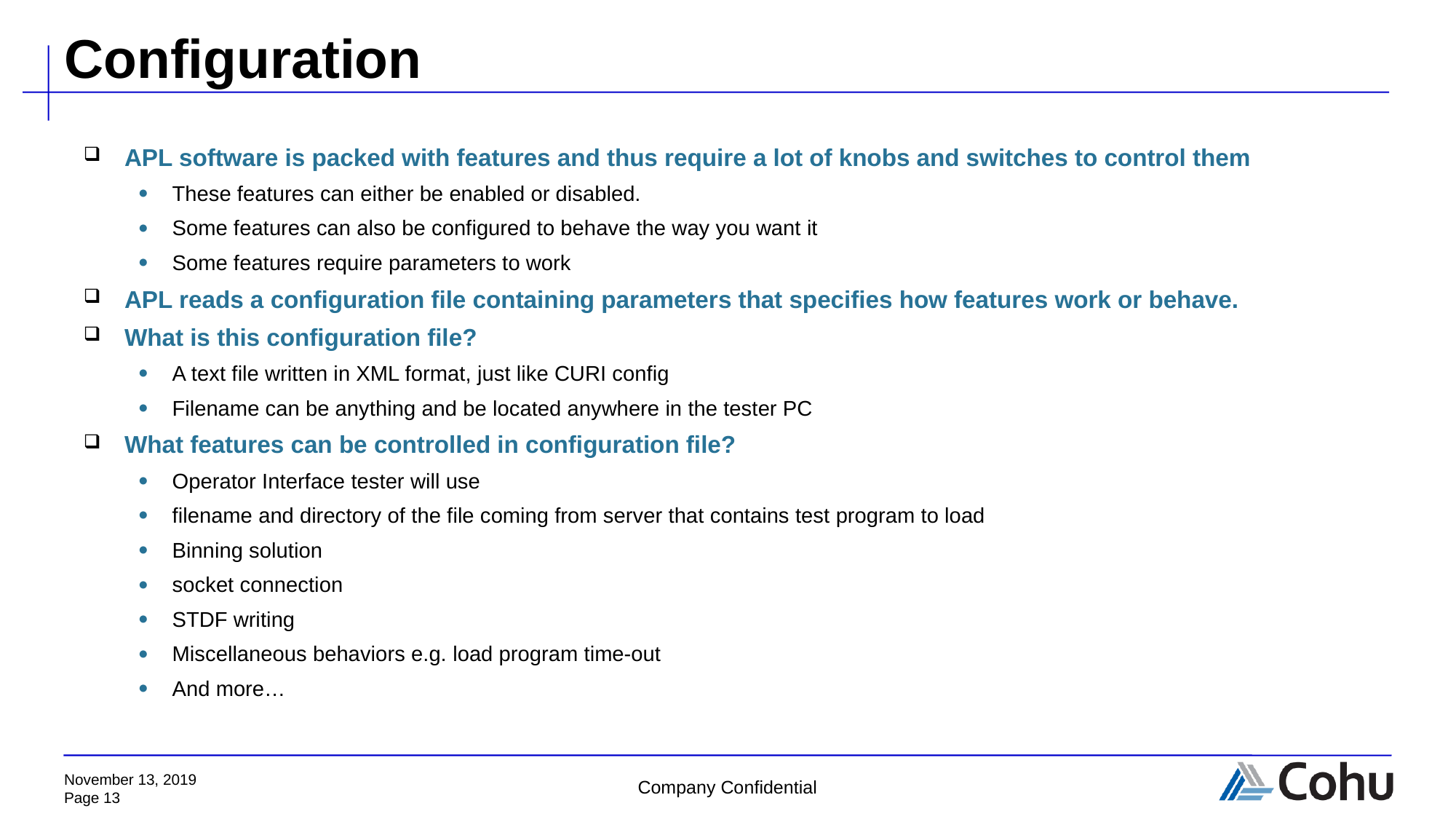

# Configuration
APL software is packed with features and thus require a lot of knobs and switches to control them
These features can either be enabled or disabled.
Some features can also be configured to behave the way you want it
Some features require parameters to work
APL reads a configuration file containing parameters that specifies how features work or behave.
What is this configuration file?
A text file written in XML format, just like CURI config
Filename can be anything and be located anywhere in the tester PC
What features can be controlled in configuration file?
Operator Interface tester will use
filename and directory of the file coming from server that contains test program to load
Binning solution
socket connection
STDF writing
Miscellaneous behaviors e.g. load program time-out
And more…